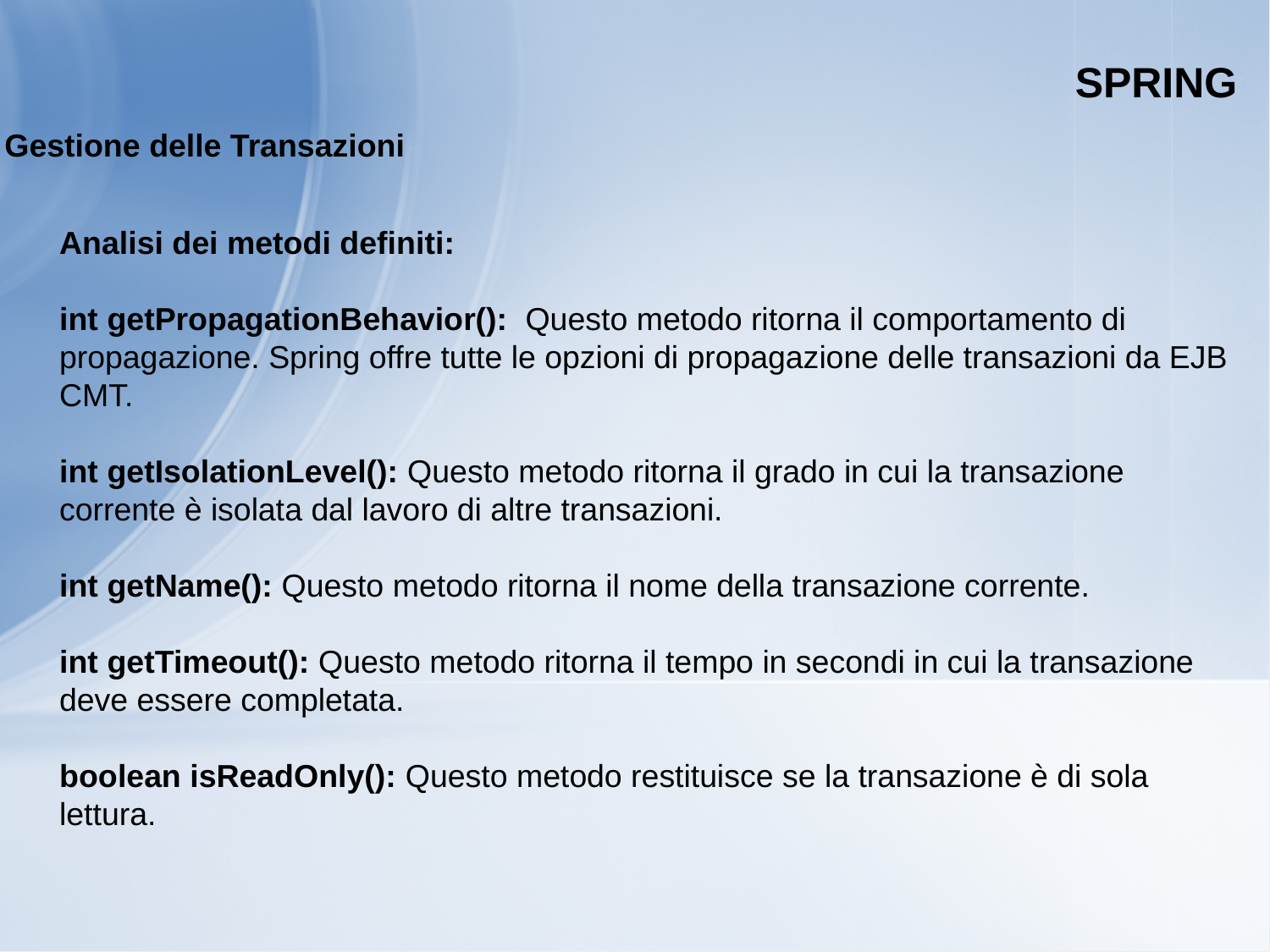

SPRING
Gestione delle Transazioni
Analisi dei metodi definiti:

int getPropagationBehavior():  Questo metodo ritorna il comportamento di propagazione. Spring offre tutte le opzioni di propagazione delle transazioni da EJB CMT.

int getIsolationLevel(): Questo metodo ritorna il grado in cui la transazione corrente è isolata dal lavoro di altre transazioni.

int getName(): Questo metodo ritorna il nome della transazione corrente.

int getTimeout(): Questo metodo ritorna il tempo in secondi in cui la transazione deve essere completata.

boolean isReadOnly(): Questo metodo restituisce se la transazione è di sola lettura.